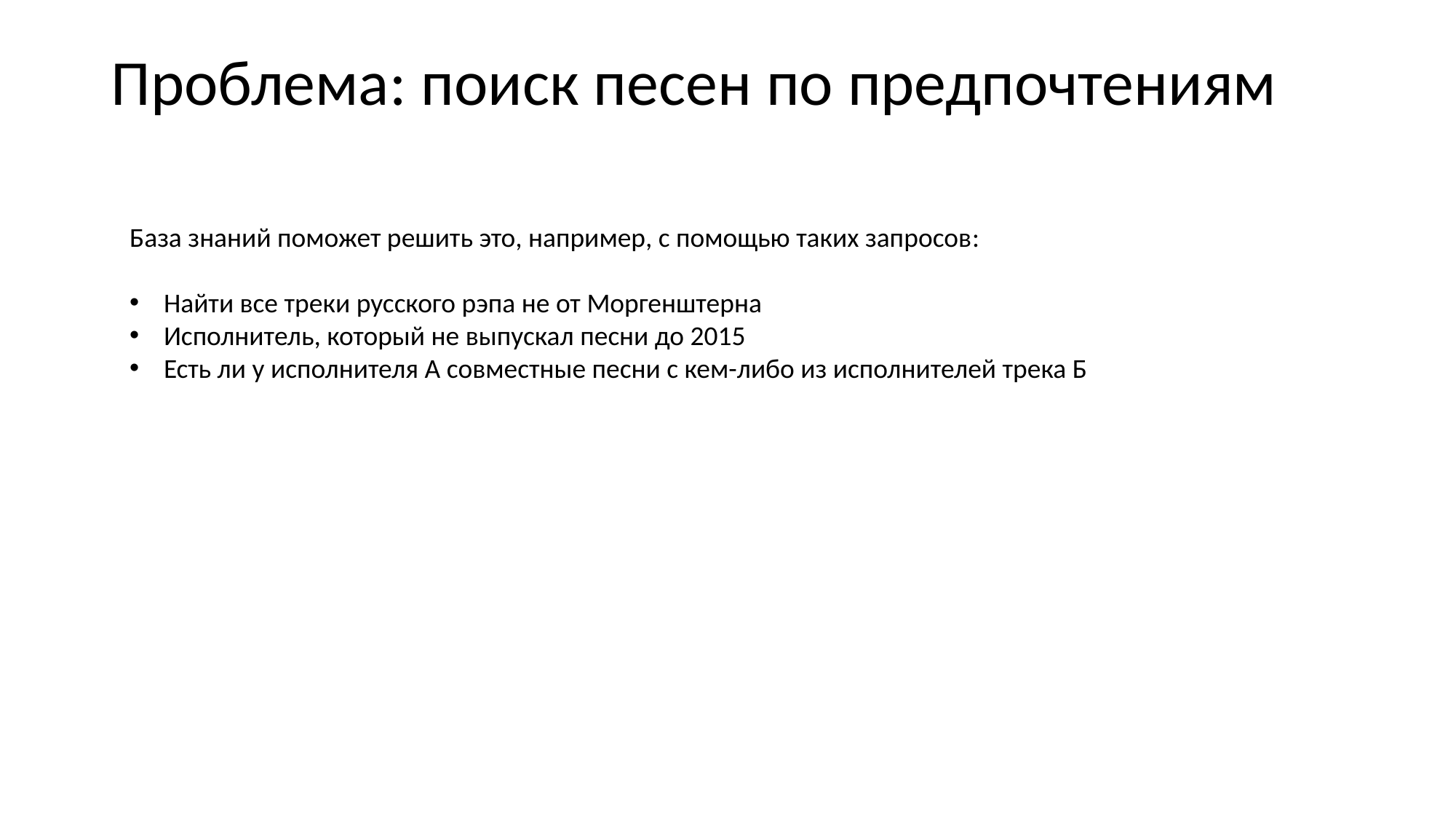

# Проблема: поиск песен по предпочтениям
База знаний поможет решить это, например, с помощью таких запросов:

Найти все треки русского рэпа не от Моргенштерна
Исполнитель, который не выпускал песни до 2015
Есть ли у исполнителя А совместные песни с кем-либо из исполнителей трека Б